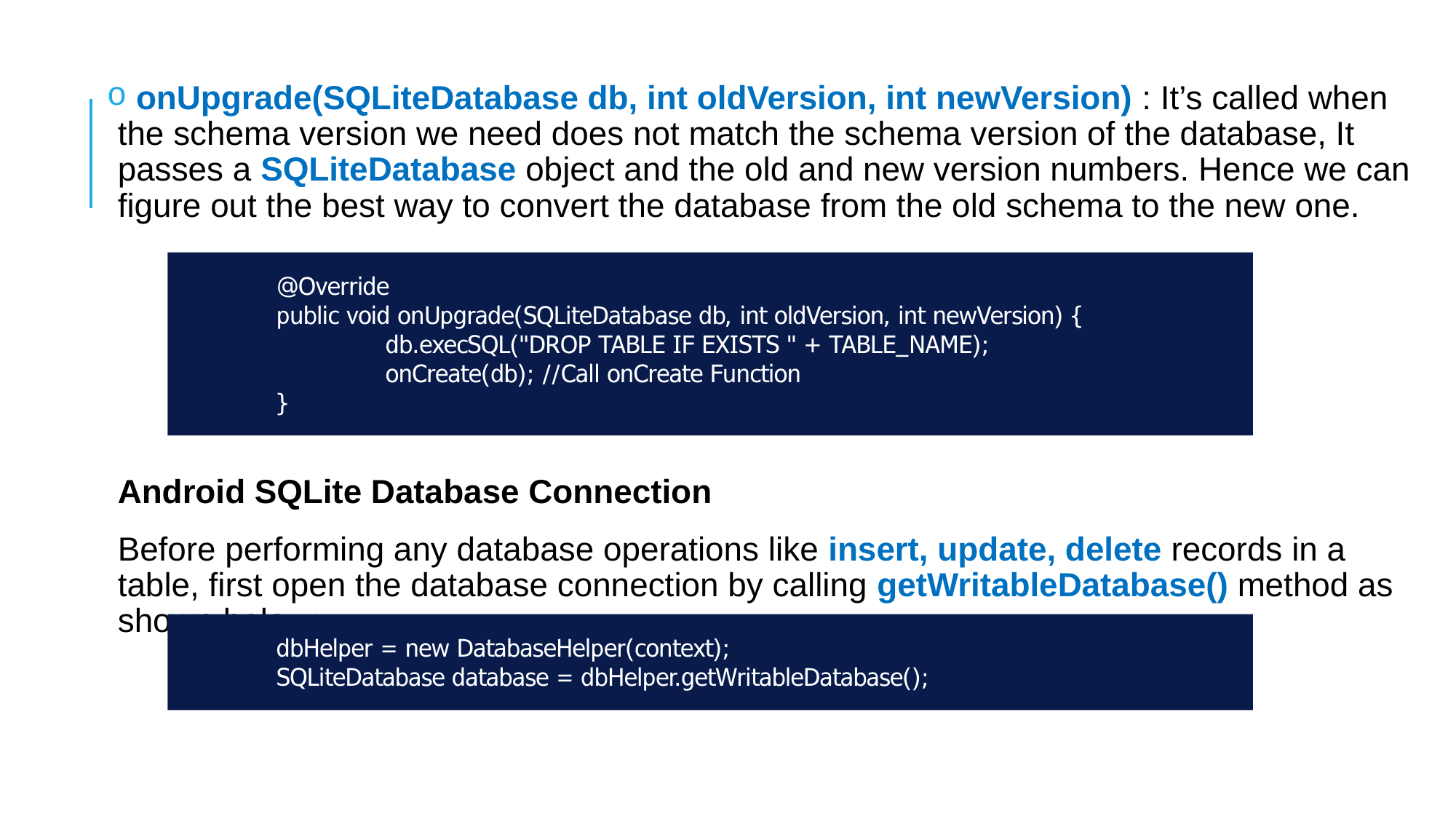

onUpgrade(SQLiteDatabase db, int oldVersion, int newVersion) : It’s called when the schema version we need does not match the schema version of the database, It passes a SQLiteDatabase object and the old and new version numbers. Hence we can figure out the best way to convert the database from the old schema to the new one.

Android SQLite Database Connection
Before performing any database operations like insert, update, delete records in a table, first open the database connection by calling getWritableDatabase() method as shown below:

	@Override
	public void onUpgrade(SQLiteDatabase db, int oldVersion, int newVersion) { 			db.execSQL("DROP TABLE IF EXISTS " + TABLE_NAME);
		onCreate(db); //Call onCreate Function
	}
	dbHelper = new DatabaseHelper(context);
	SQLiteDatabase database = dbHelper.getWritableDatabase();